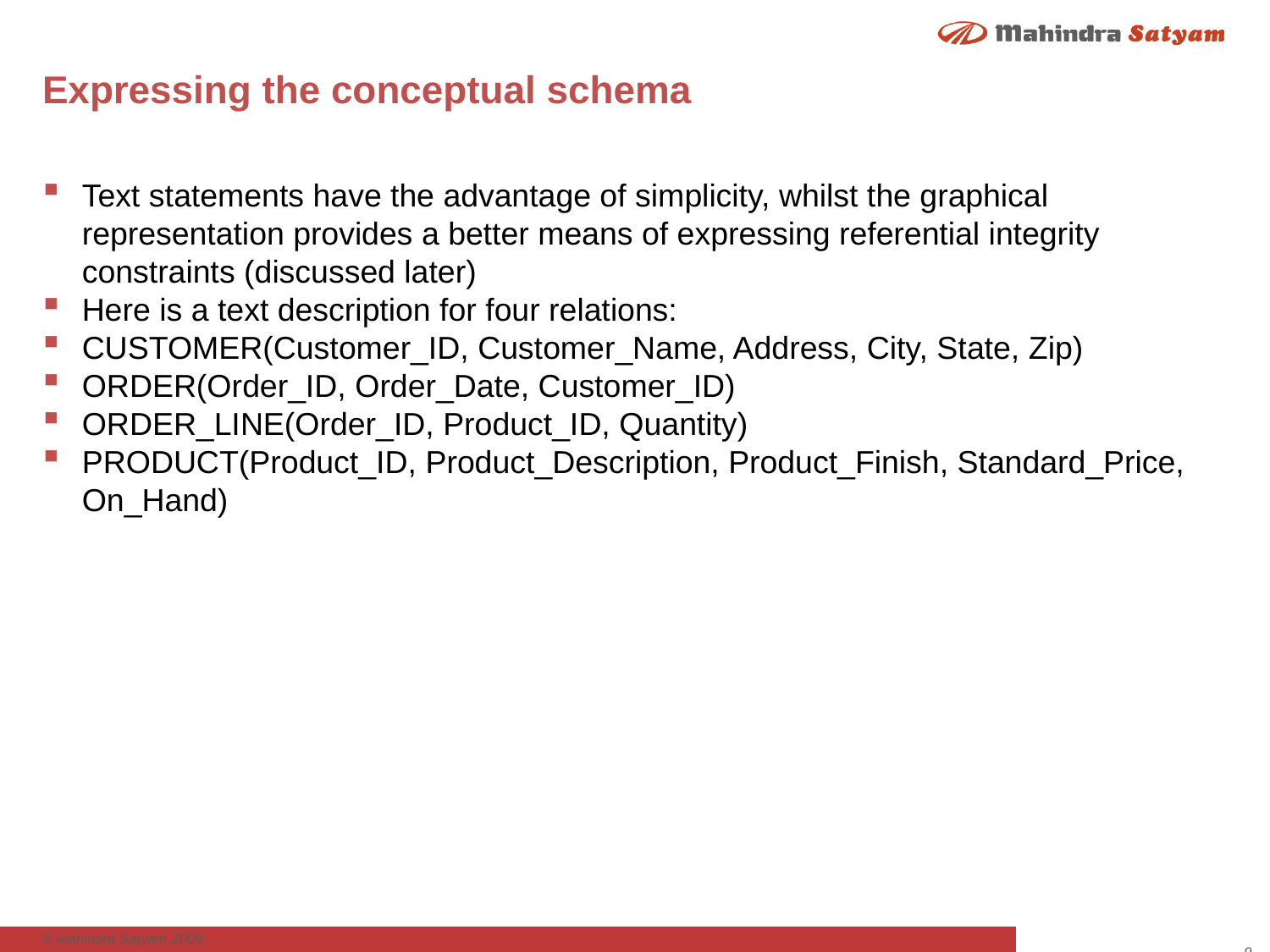

# Expressing the conceptual schema
Text statements have the advantage of simplicity, whilst the graphical representation provides a better means of expressing referential integrity constraints (discussed later)
Here is a text description for four relations:
CUSTOMER(Customer_ID, Customer_Name, Address, City, State, Zip)
ORDER(Order_ID, Order_Date, Customer_ID)
ORDER_LINE(Order_ID, Product_ID, Quantity)
PRODUCT(Product_ID, Product_Description, Product_Finish, Standard_Price, On_Hand)